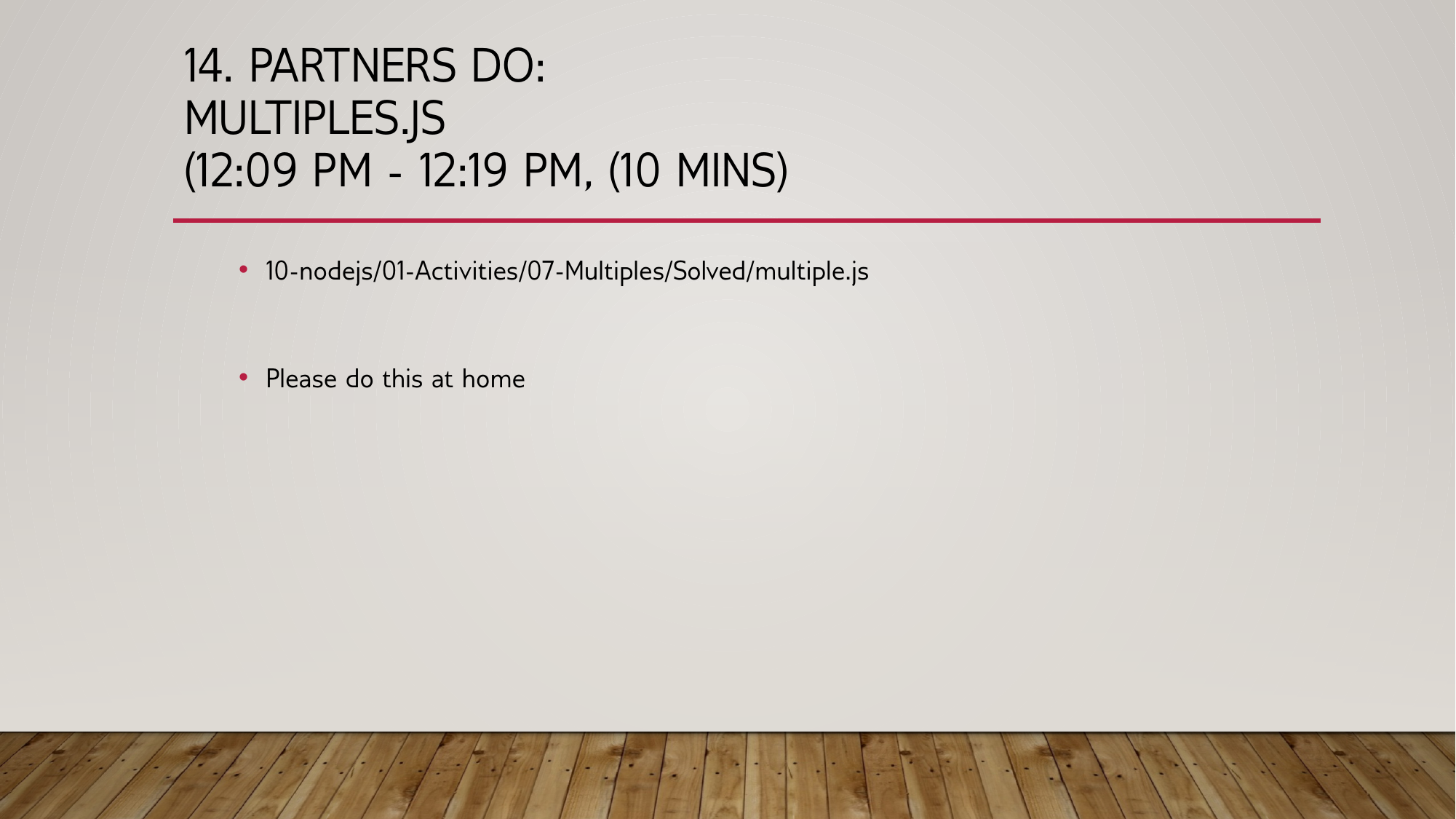

# 14. Partners Do: Multiples.js (12:09 PM - 12:19 PM, (10 mins)
10-nodejs/01-Activities/07-Multiples/Solved/multiple.js

Please do this at home